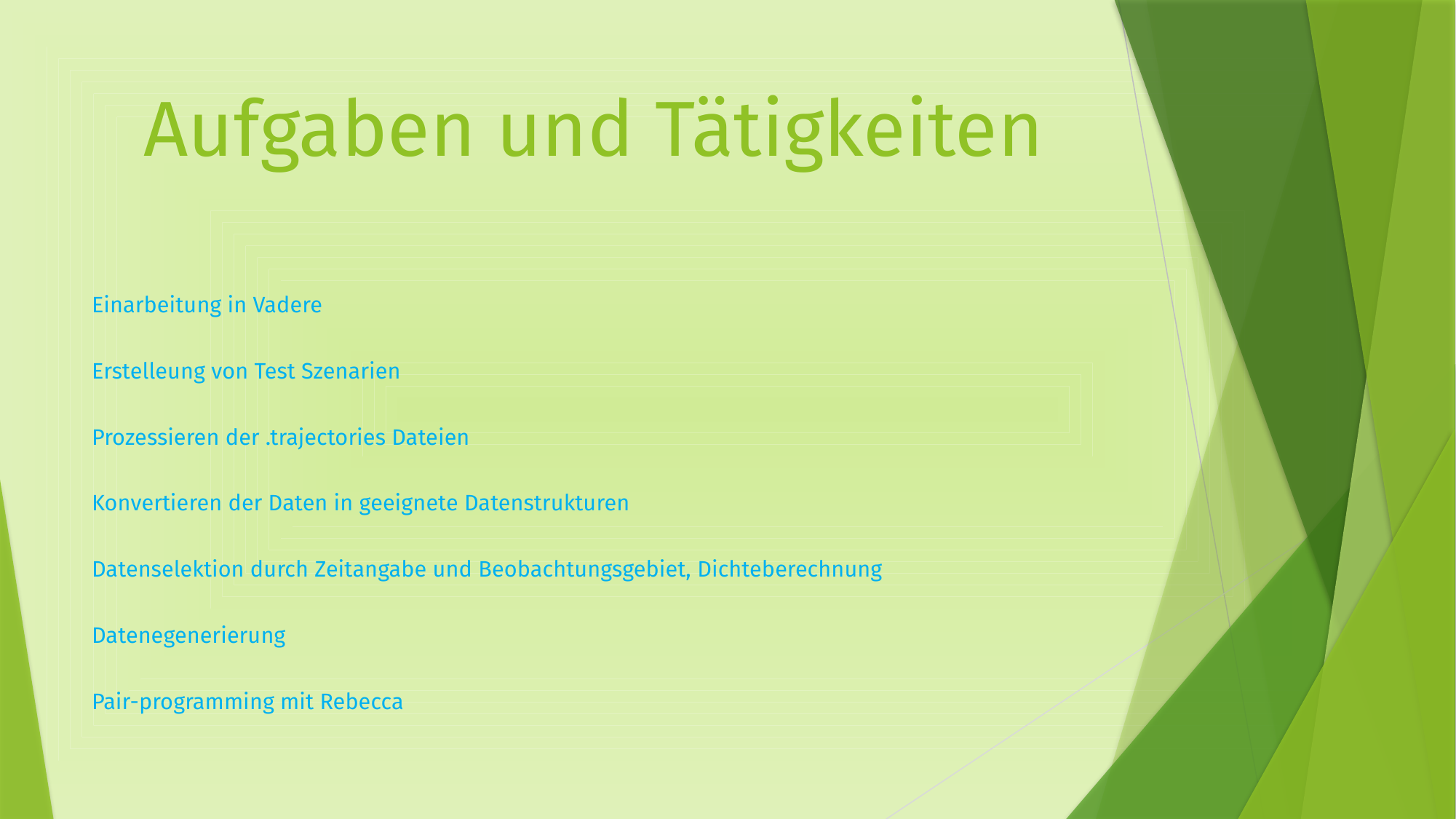

# Aufgaben und Tätigkeiten
Einarbeitung in Vadere
Erstelleung von Test Szenarien
Prozessieren der .trajectories Dateien
Konvertieren der Daten in geeignete Datenstrukturen
Datenselektion durch Zeitangabe und Beobachtungsgebiet, Dichteberechnung
Datenegenerierung
Pair-programming mit Rebecca